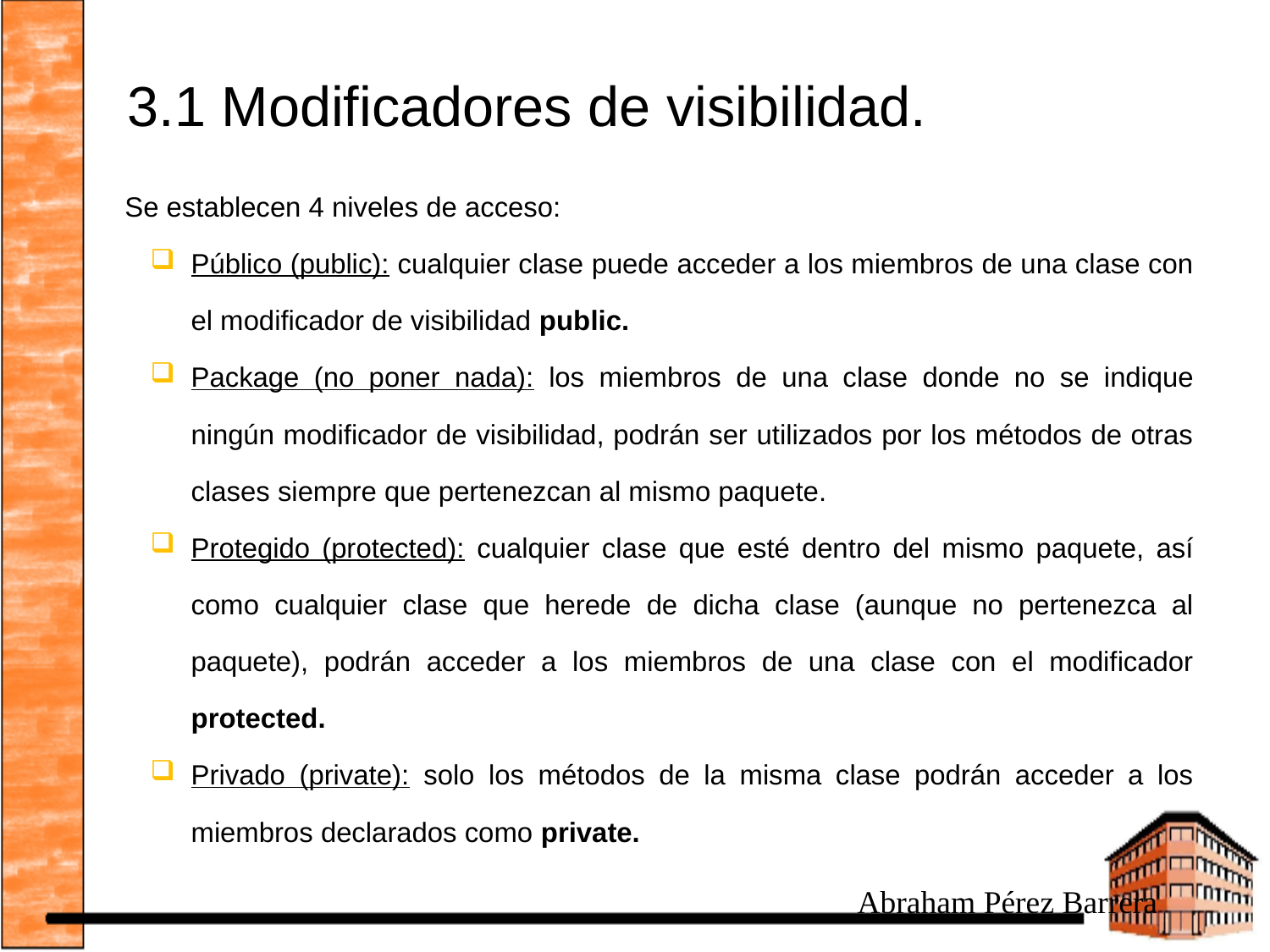

# 3.1 Modificadores de visibilidad.
Se establecen 4 niveles de acceso:
Público (public): cualquier clase puede acceder a los miembros de una clase con el modificador de visibilidad public.
Package (no poner nada): los miembros de una clase donde no se indique ningún modificador de visibilidad, podrán ser utilizados por los métodos de otras clases siempre que pertenezcan al mismo paquete.
Protegido (protected): cualquier clase que esté dentro del mismo paquete, así como cualquier clase que herede de dicha clase (aunque no pertenezca al paquete), podrán acceder a los miembros de una clase con el modificador protected.
Privado (private): solo los métodos de la misma clase podrán acceder a los miembros declarados como private.